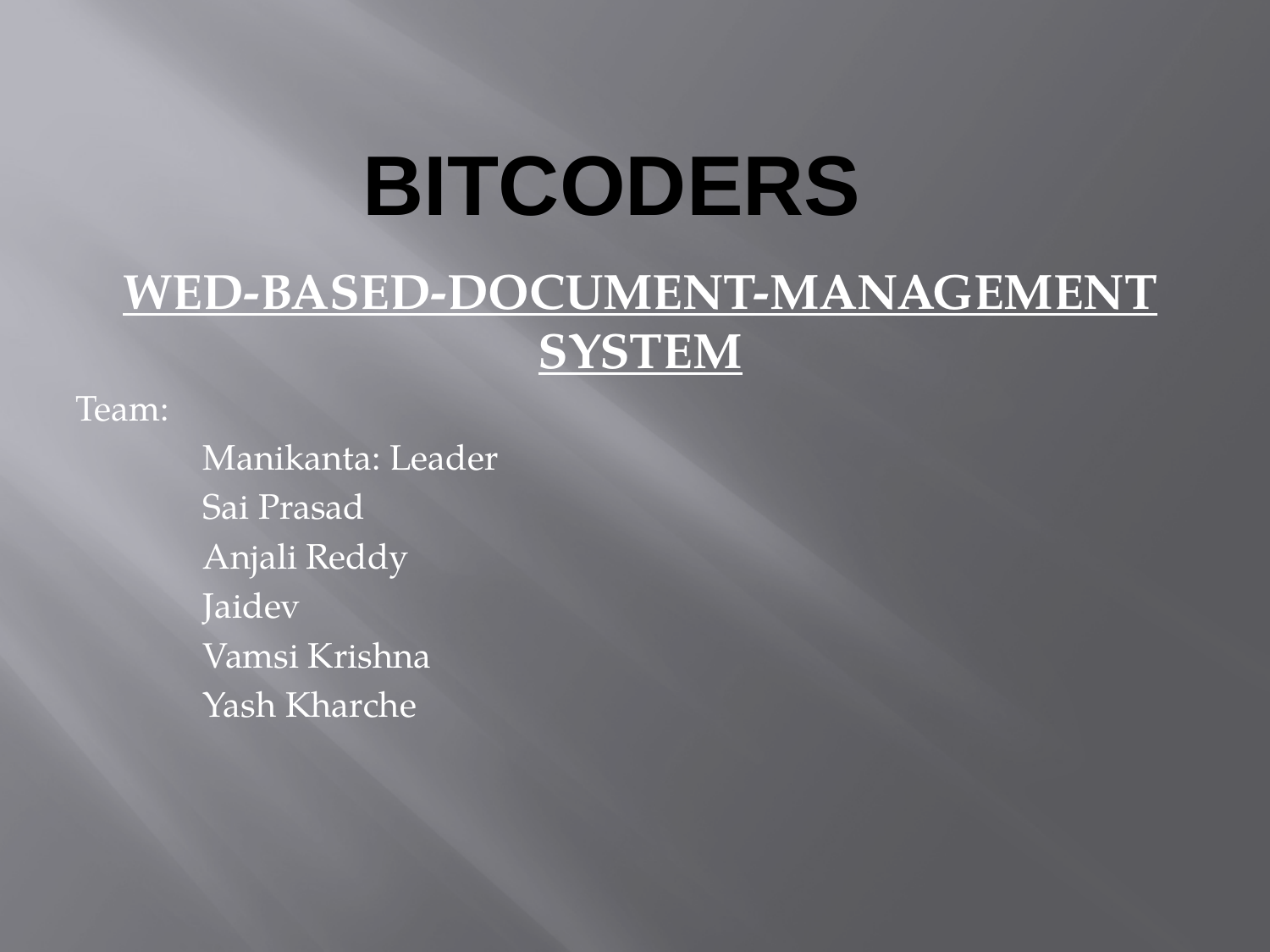

# BITCODERS
WED-BASED-DOCUMENT-MANAGEMENT SYSTEM
Team:
	Manikanta: Leader
	Sai Prasad
	Anjali Reddy
	Jaidev
	Vamsi Krishna
	Yash Kharche